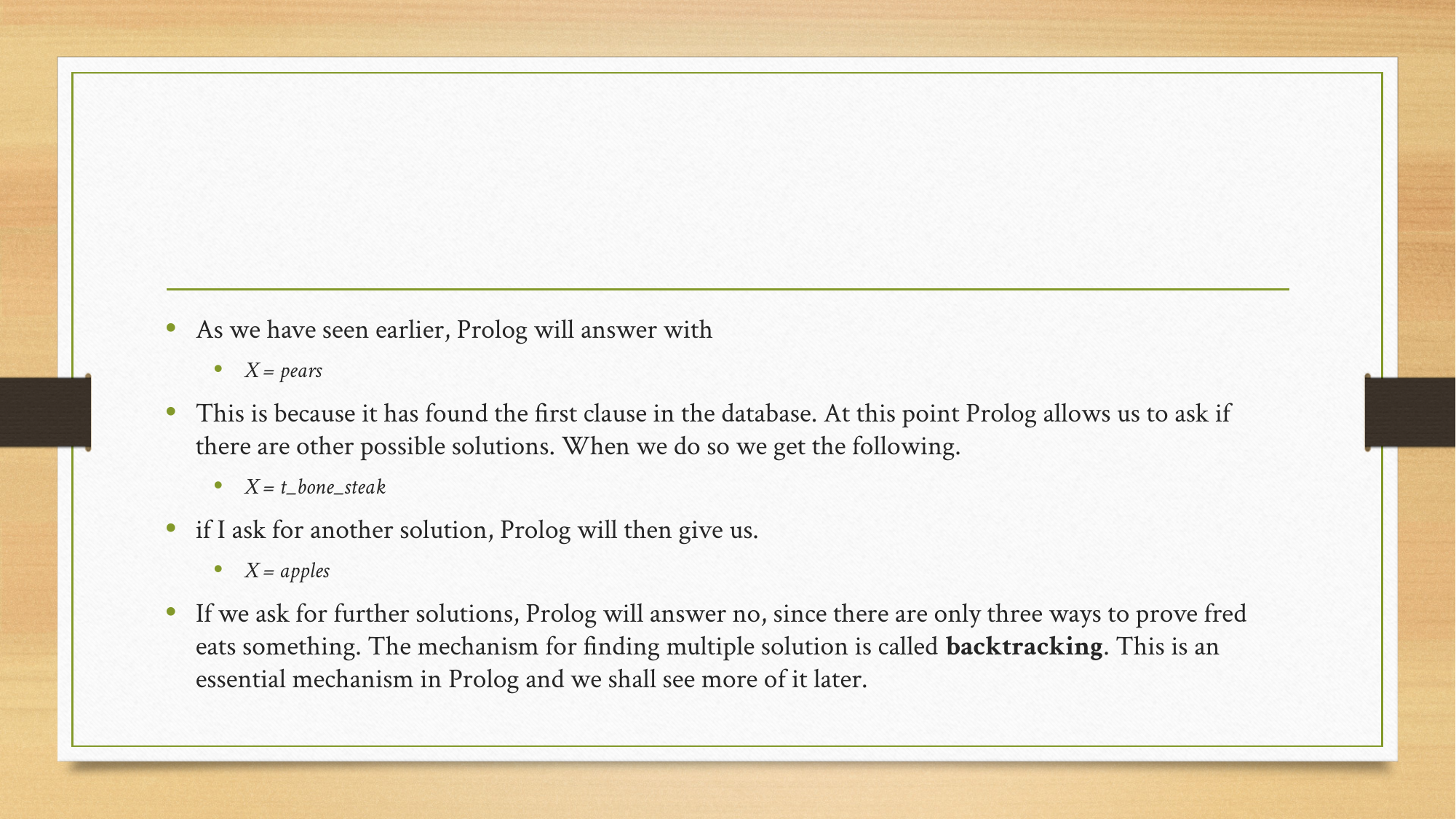

#
As we have seen earlier, Prolog will answer with
X = pears
This is because it has found the first clause in the database. At this point Prolog allows us to ask if there are other possible solutions. When we do so we get the following.
X = t_bone_steak
if I ask for another solution, Prolog will then give us.
X = apples
If we ask for further solutions, Prolog will answer no, since there are only three ways to prove fred eats something. The mechanism for finding multiple solution is called backtracking. This is an essential mechanism in Prolog and we shall see more of it later.